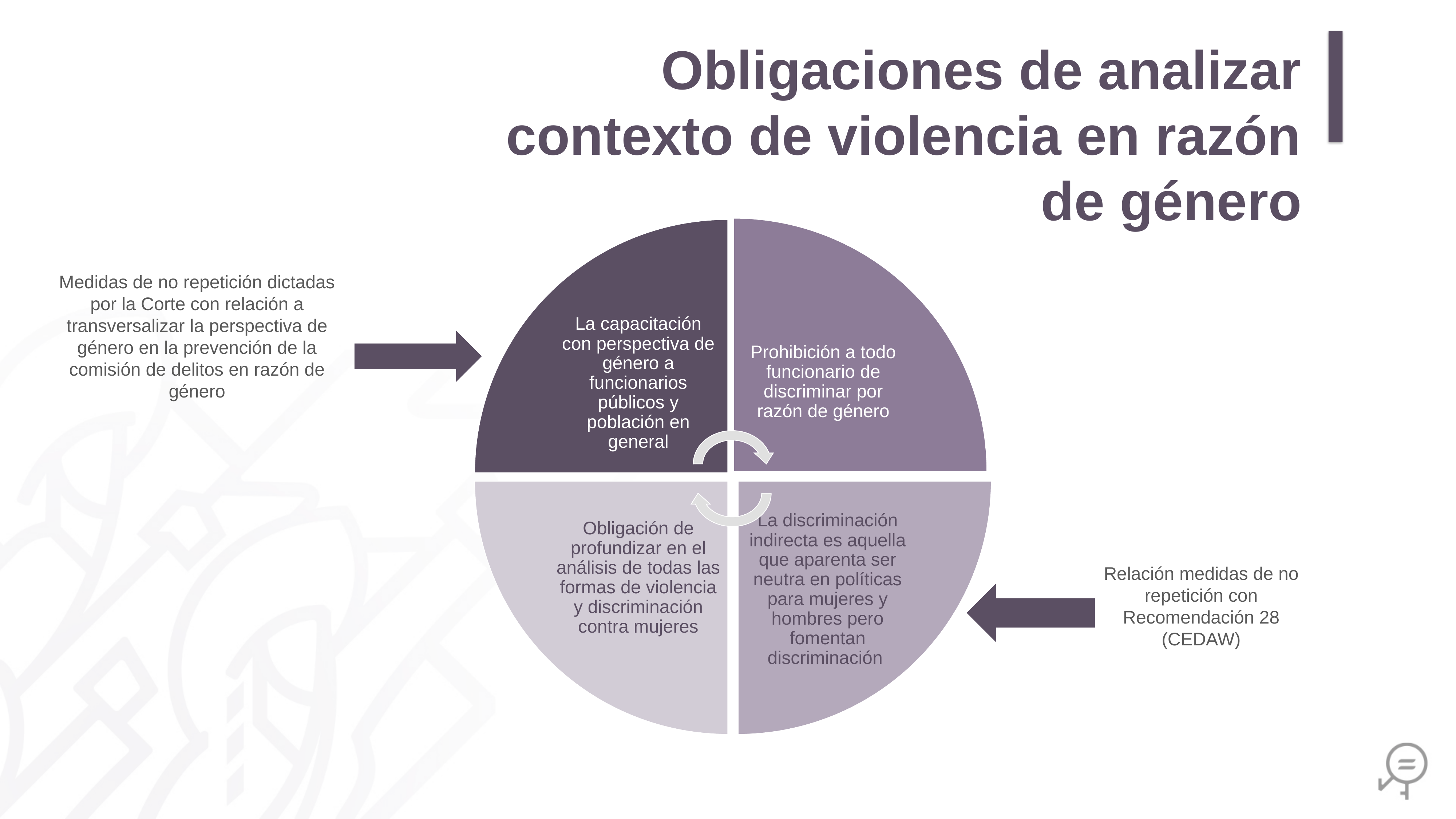

Obligaciones de analizar contexto de violencia en razón de género

La capacitación con perspectiva de género a funcionarios públicos y población en general
Prohibición a todo funcionario de discriminar por razón de género

La discriminación indirecta es aquella que aparenta ser neutra en políticas para mujeres y hombres pero fomentan discriminación

Obligación de profundizar en el análisis de todas las formas de violencia y discriminación contra mujeres
Medidas de no repetición dictadas por la Corte con relación a transversalizar la perspectiva de género en la prevención de la comisión de delitos en razón de género

Relación medidas de no repetición con Recomendación 28 (CEDAW)